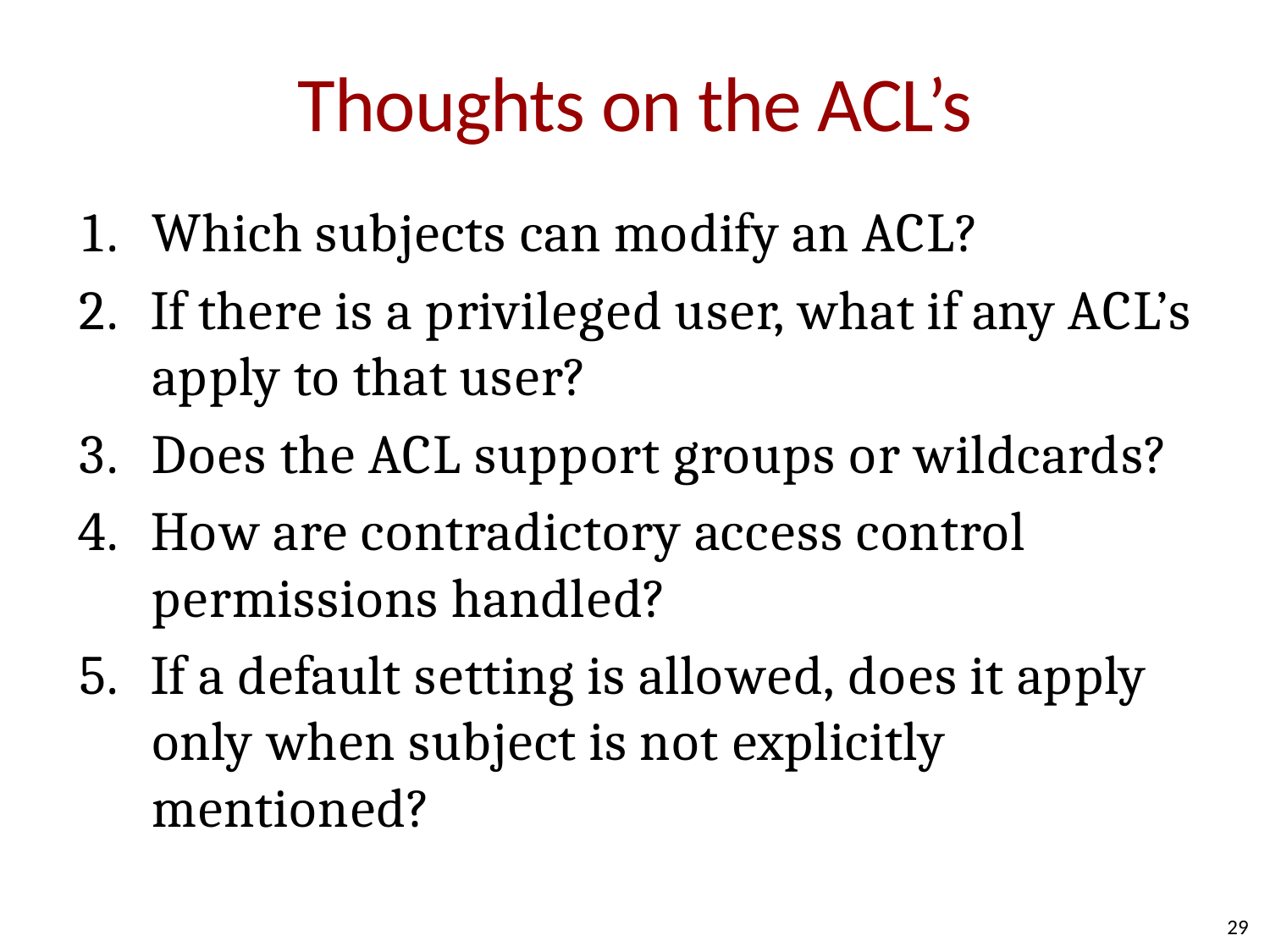

# Thoughts on the ACL’s
Which subjects can modify an ACL?
If there is a privileged user, what if any ACL’s apply to that user?
Does the ACL support groups or wildcards?
How are contradictory access control permissions handled?
If a default setting is allowed, does it apply only when subject is not explicitly mentioned?
29